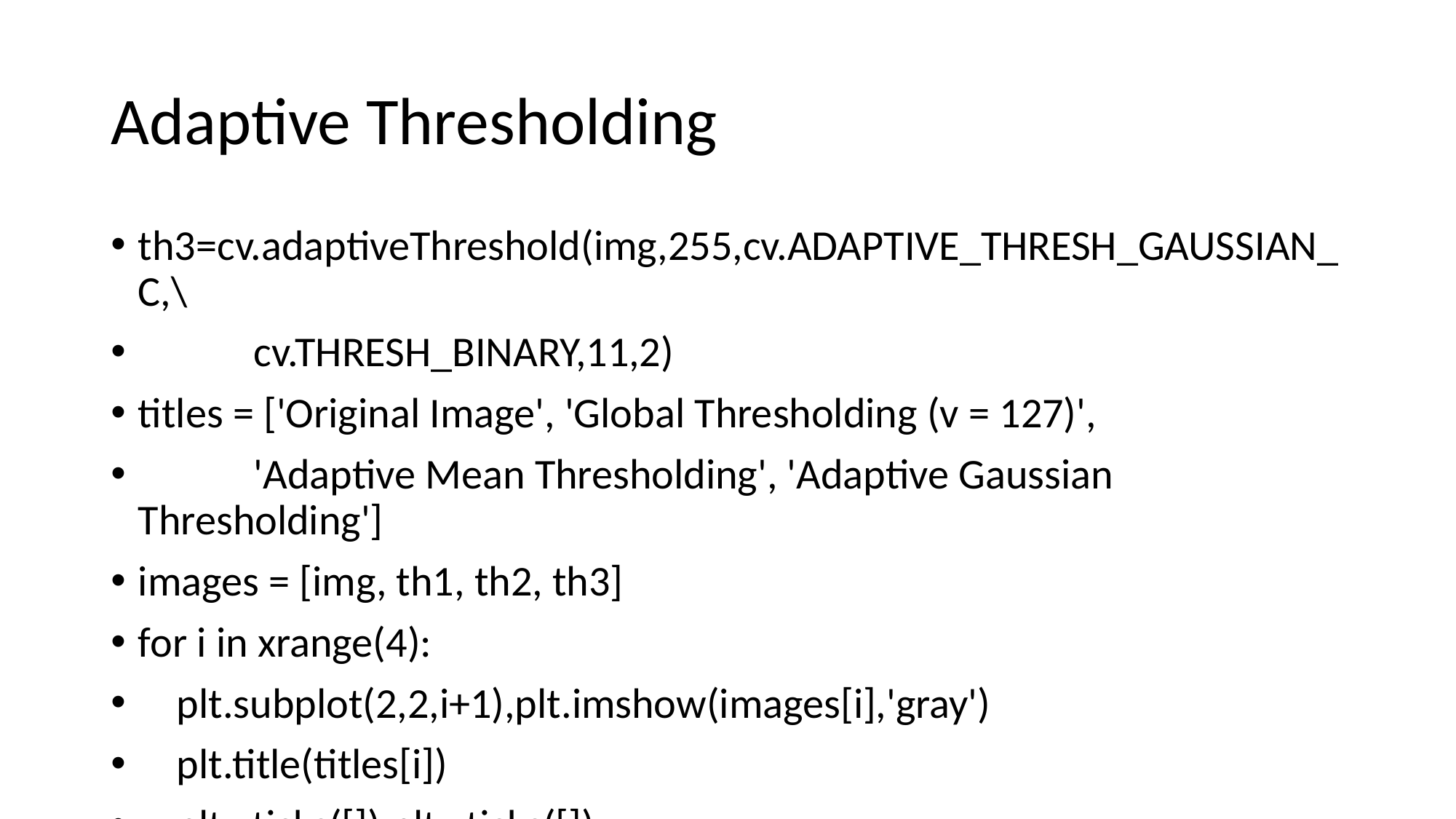

# Adaptive Thresholding
th3=cv.adaptiveThreshold(img,255,cv.ADAPTIVE_THRESH_GAUSSIAN_C,\
            cv.THRESH_BINARY,11,2)
titles = ['Original Image', 'Global Thresholding (v = 127)',
            'Adaptive Mean Thresholding', 'Adaptive Gaussian Thresholding']
images = [img, th1, th2, th3]
for i in xrange(4):
    plt.subplot(2,2,i+1),plt.imshow(images[i],'gray')
    plt.title(titles[i])
    plt.xticks([]),plt.yticks([])
plt.show()